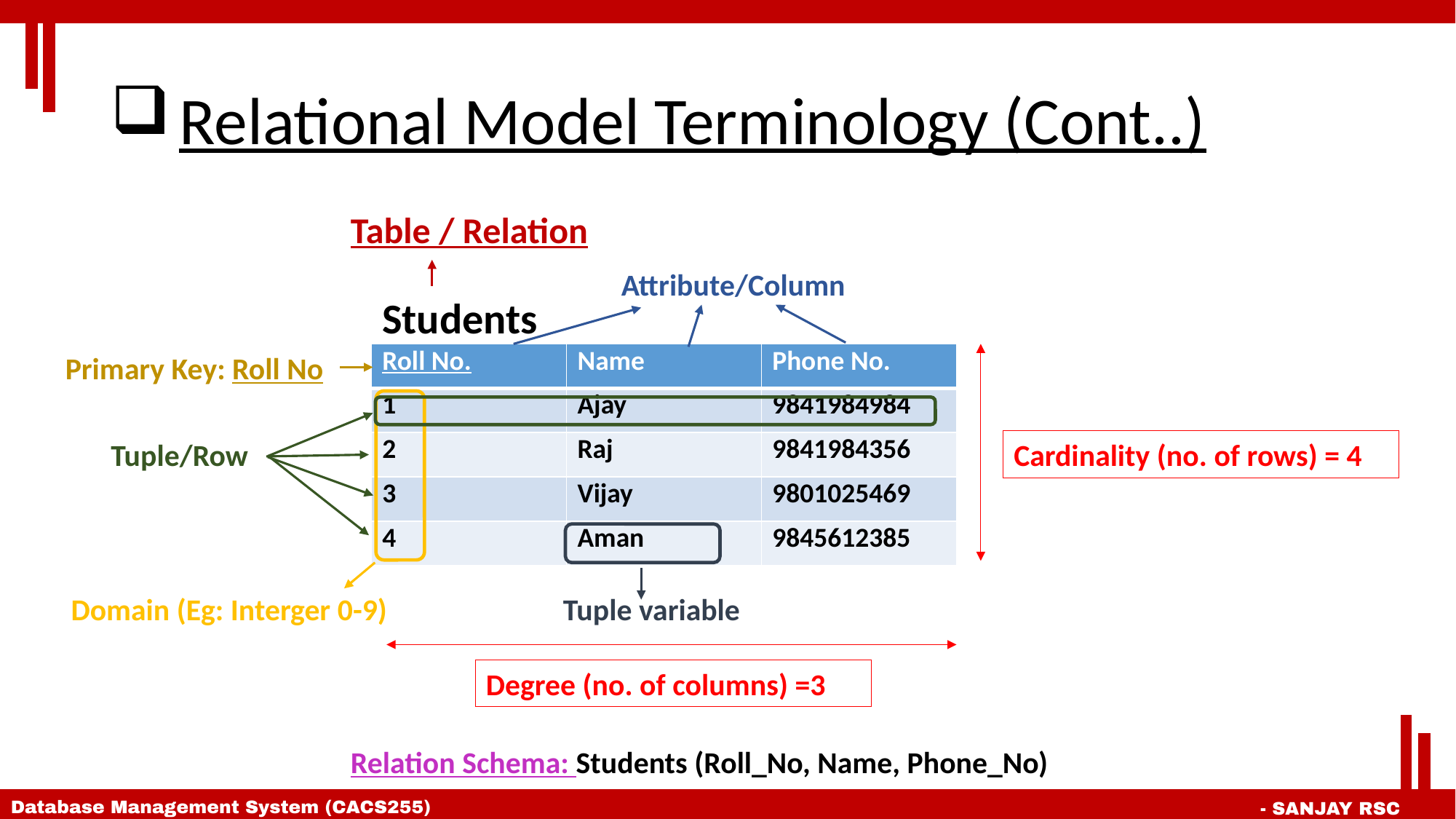

# Relational Model Terminology (Cont..)
Table / Relation
Attribute/Column
Students
| Roll No. | Name | Phone No. |
| --- | --- | --- |
| 1 | Ajay | 9841984984 |
| 2 | Raj | 9841984356 |
| 3 | Vijay | 9801025469 |
| 4 | Aman | 9845612385 |
Primary Key: Roll No

Tuple/Row
Cardinality (no. of rows) = 4

Domain (Eg: Interger 0-9)
Tuple variable
Degree (no. of columns) =3
Relation Schema: Students (Roll_No, Name, Phone_No)